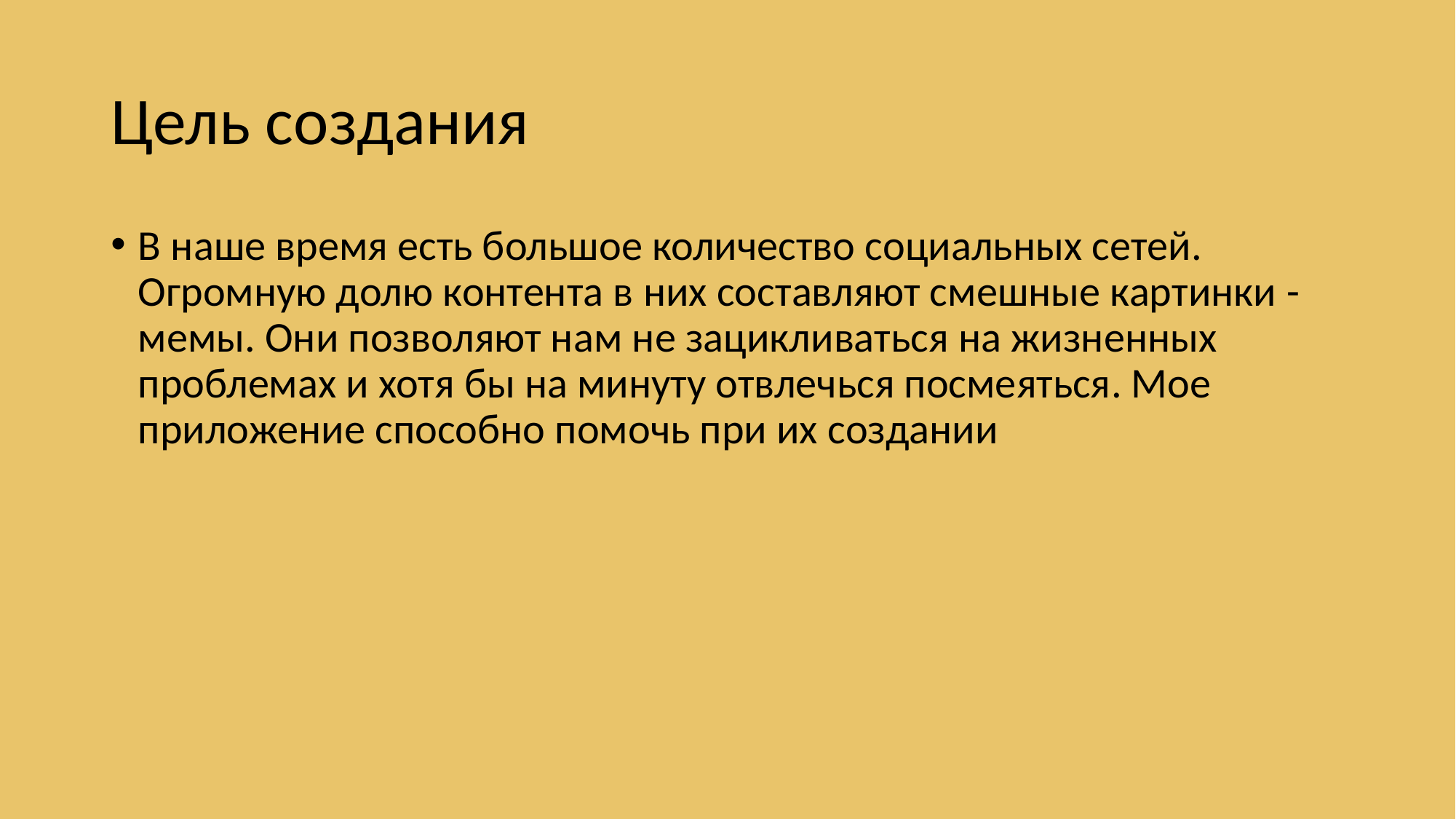

# Цель создания
В наше время есть большое количество социальных сетей. Огромную долю контента в них составляют смешные картинки - мемы. Они позволяют нам не зацикливаться на жизненных проблемах и хотя бы на минуту отвлечься посмеяться. Мое приложение способно помочь при их создании